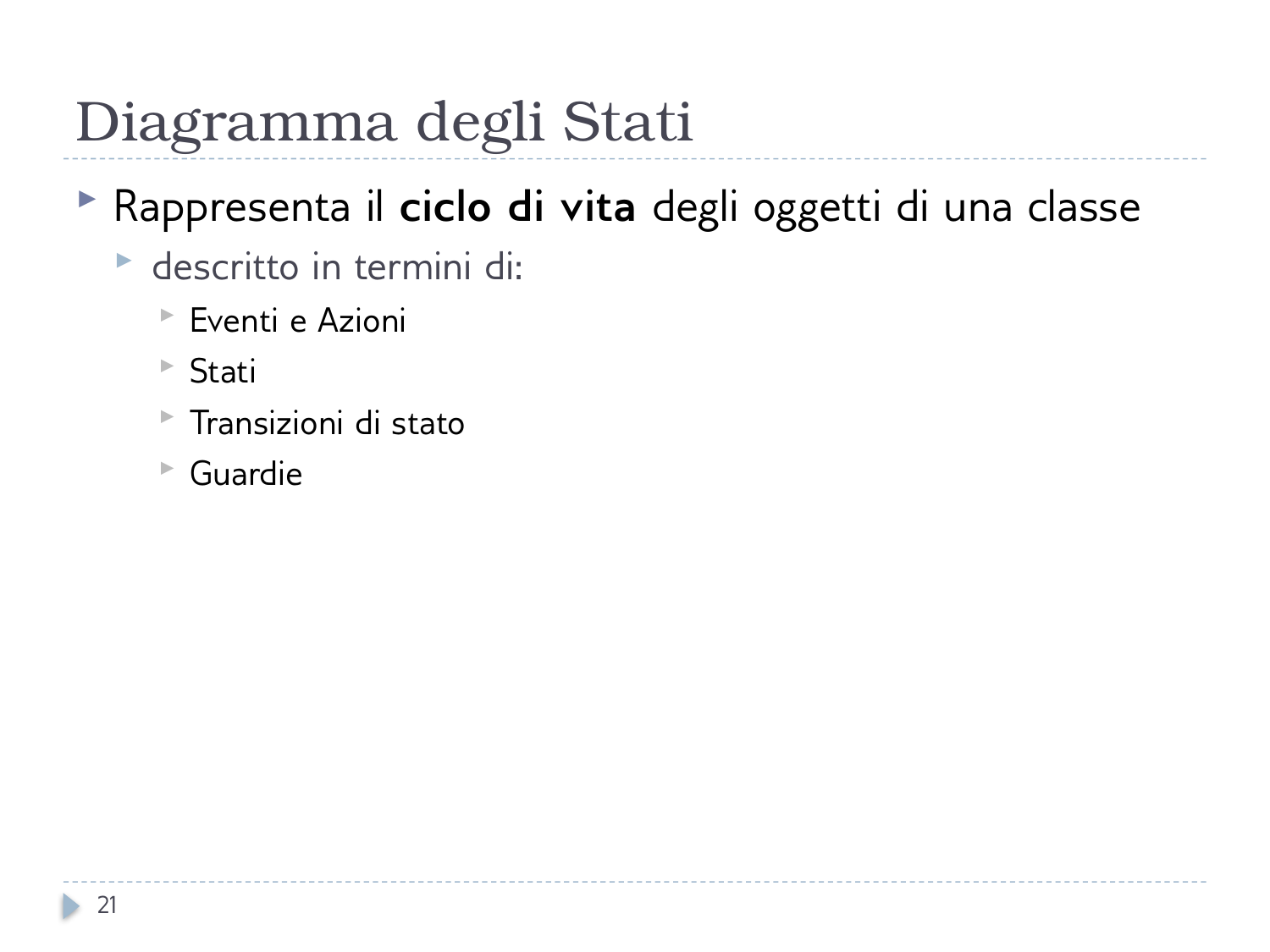

# Diagramma degli Stati
Rappresenta il ciclo di vita degli oggetti di una classe
descritto in termini di:
Eventi e Azioni
Stati
Transizioni di stato
Guardie
21